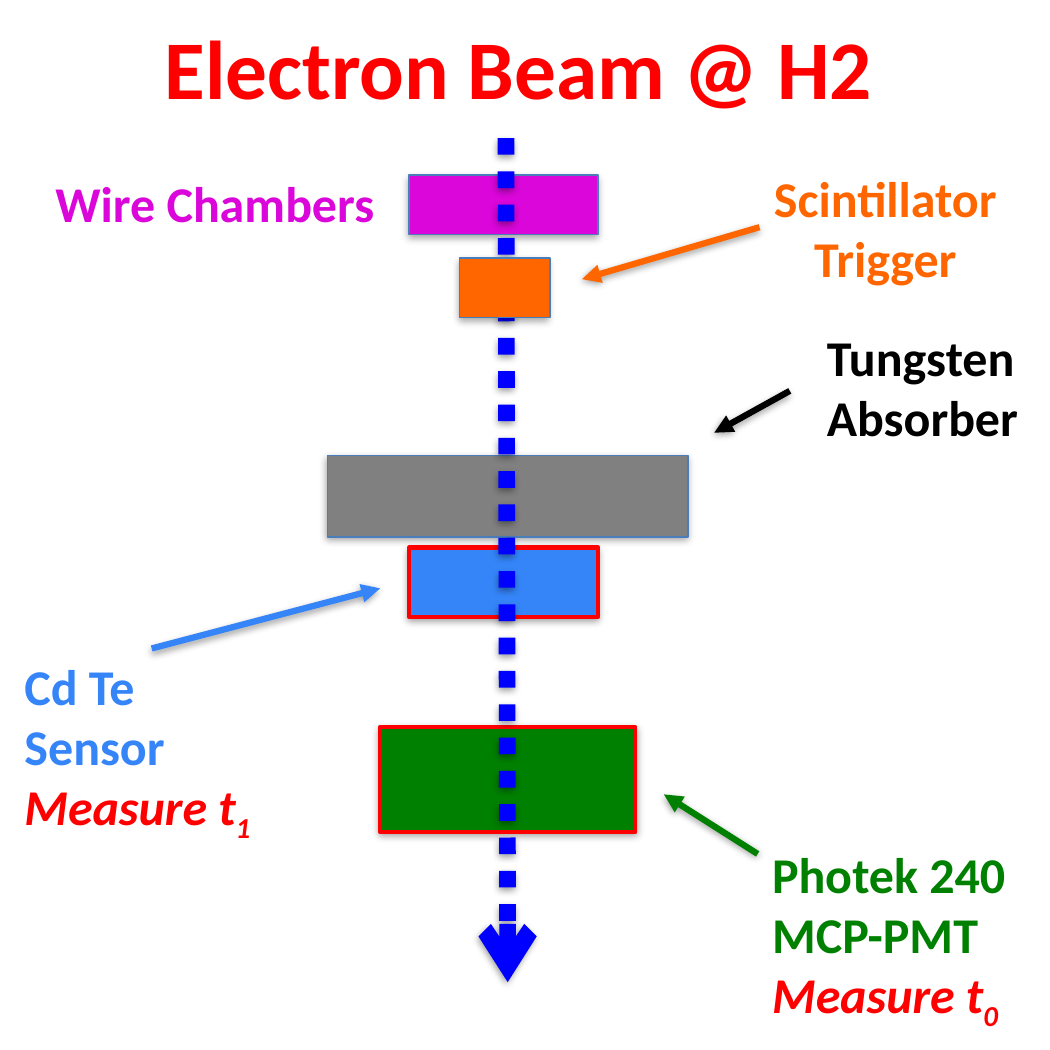

Electron Beam @ H2
Scintillator
Trigger
Wire Chambers

Tungsten
Absorber

Cd Te Sensor
Measure t1

Photek 240
MCP-PMT
Measure t0